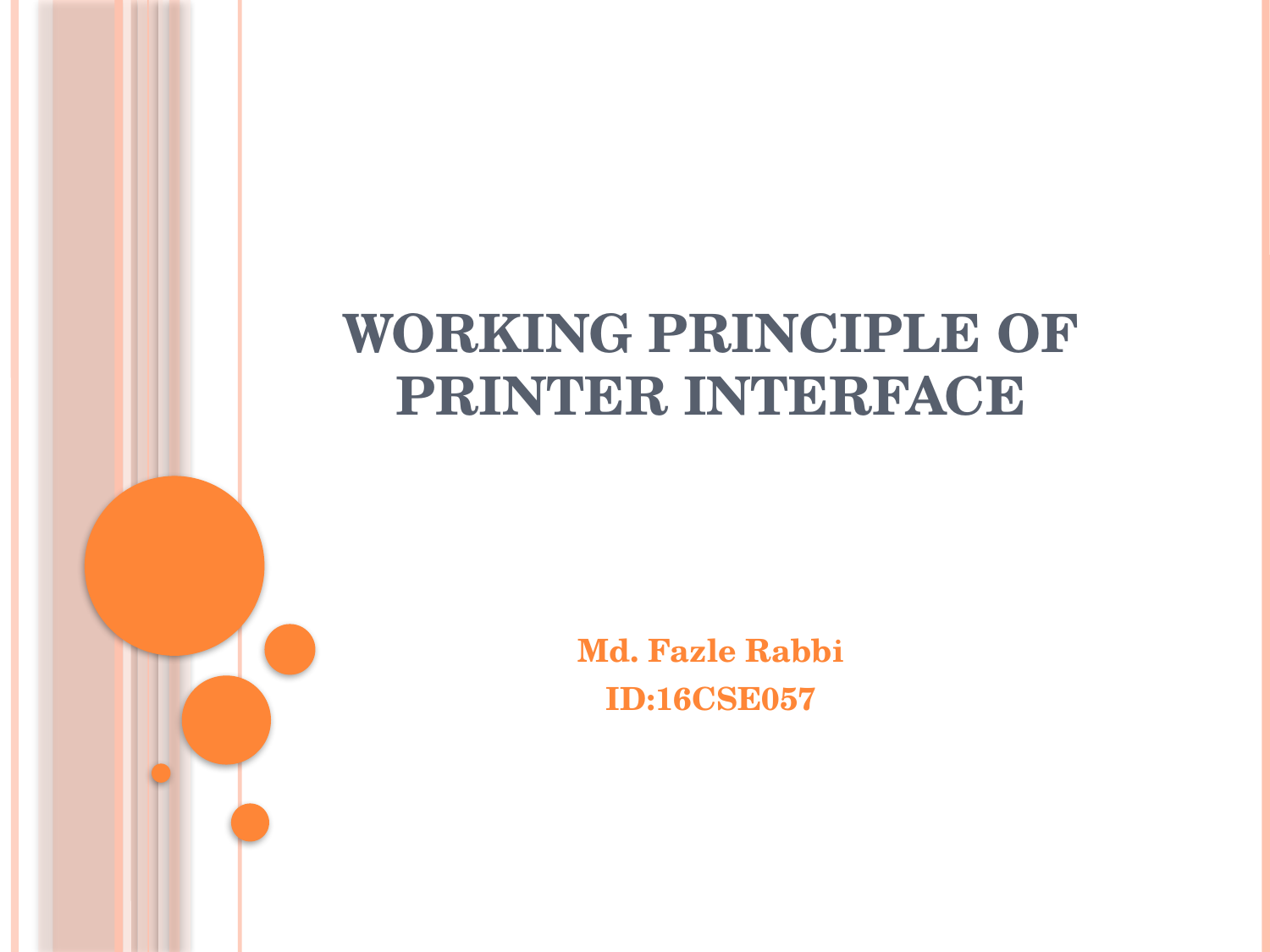

# Working principle of Printer interface
Md. Fazle Rabbi
ID:16CSE057